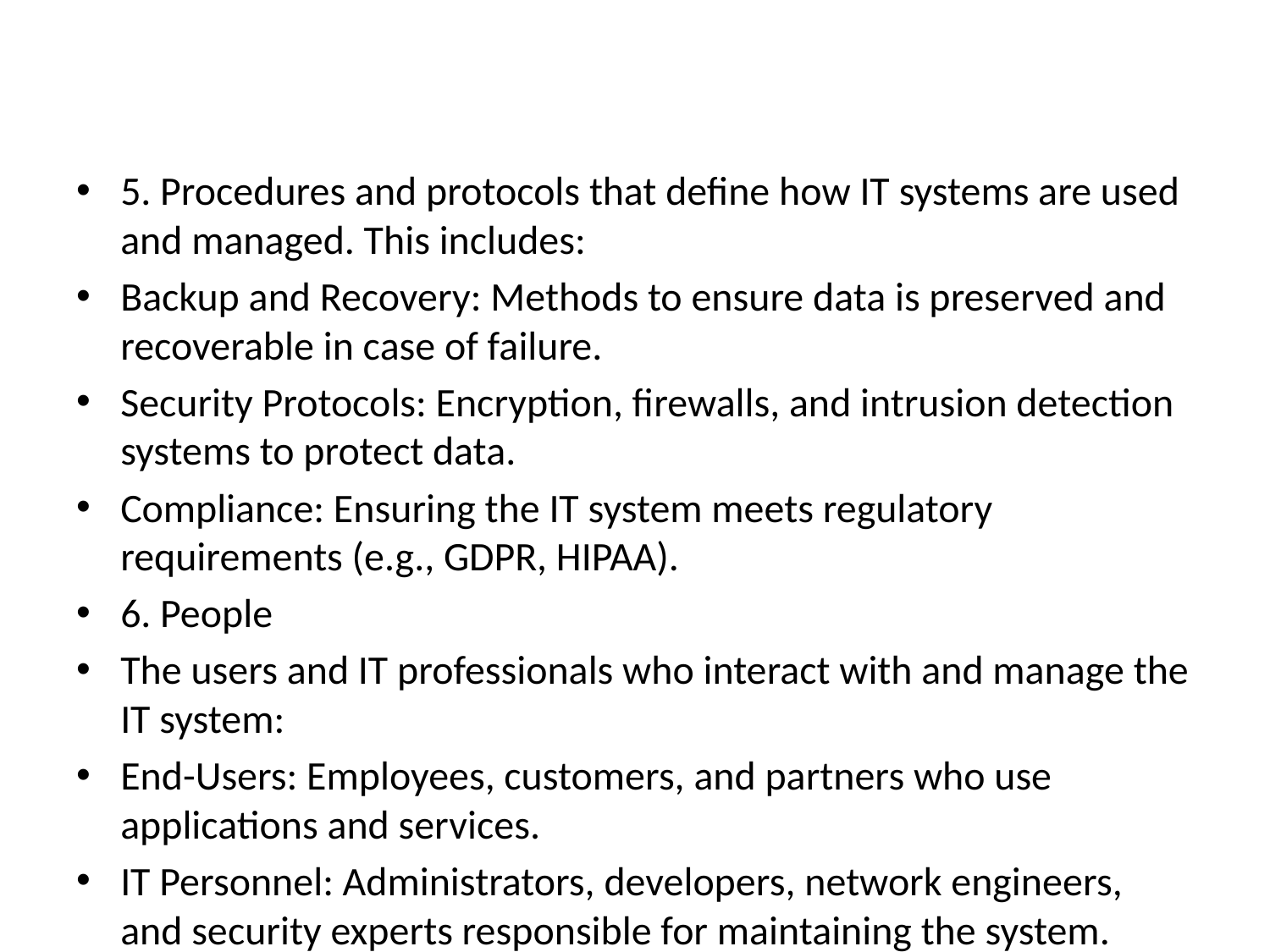

#
5. Procedures and protocols that define how IT systems are used and managed. This includes:
Backup and Recovery: Methods to ensure data is preserved and recoverable in case of failure.
Security Protocols: Encryption, firewalls, and intrusion detection systems to protect data.
Compliance: Ensuring the IT system meets regulatory requirements (e.g., GDPR, HIPAA).
6. People
The users and IT professionals who interact with and manage the IT system:
End-Users: Employees, customers, and partners who use applications and services.
IT Personnel: Administrators, developers, network engineers, and security experts responsible for maintaining the system.